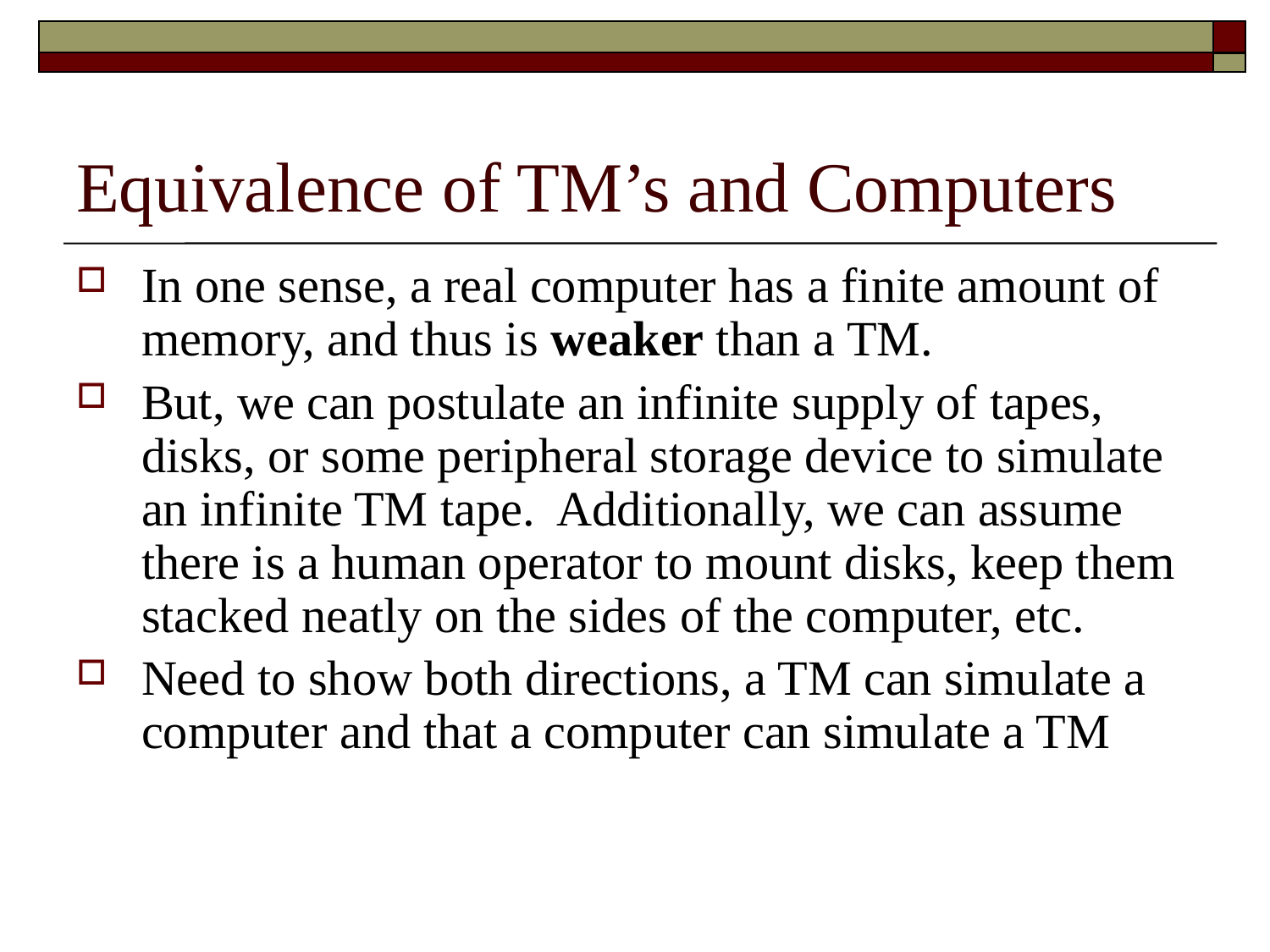

# Equivalence of TM’s and Computers
In one sense, a real computer has a finite amount of memory, and thus is weaker than a TM.
But, we can postulate an infinite supply of tapes, disks, or some peripheral storage device to simulate an infinite TM tape.  Additionally, we can assume there is a human operator to mount disks, keep them stacked neatly on the sides of the computer, etc.
Need to show both directions, a TM can simulate a computer and that a computer can simulate a TM